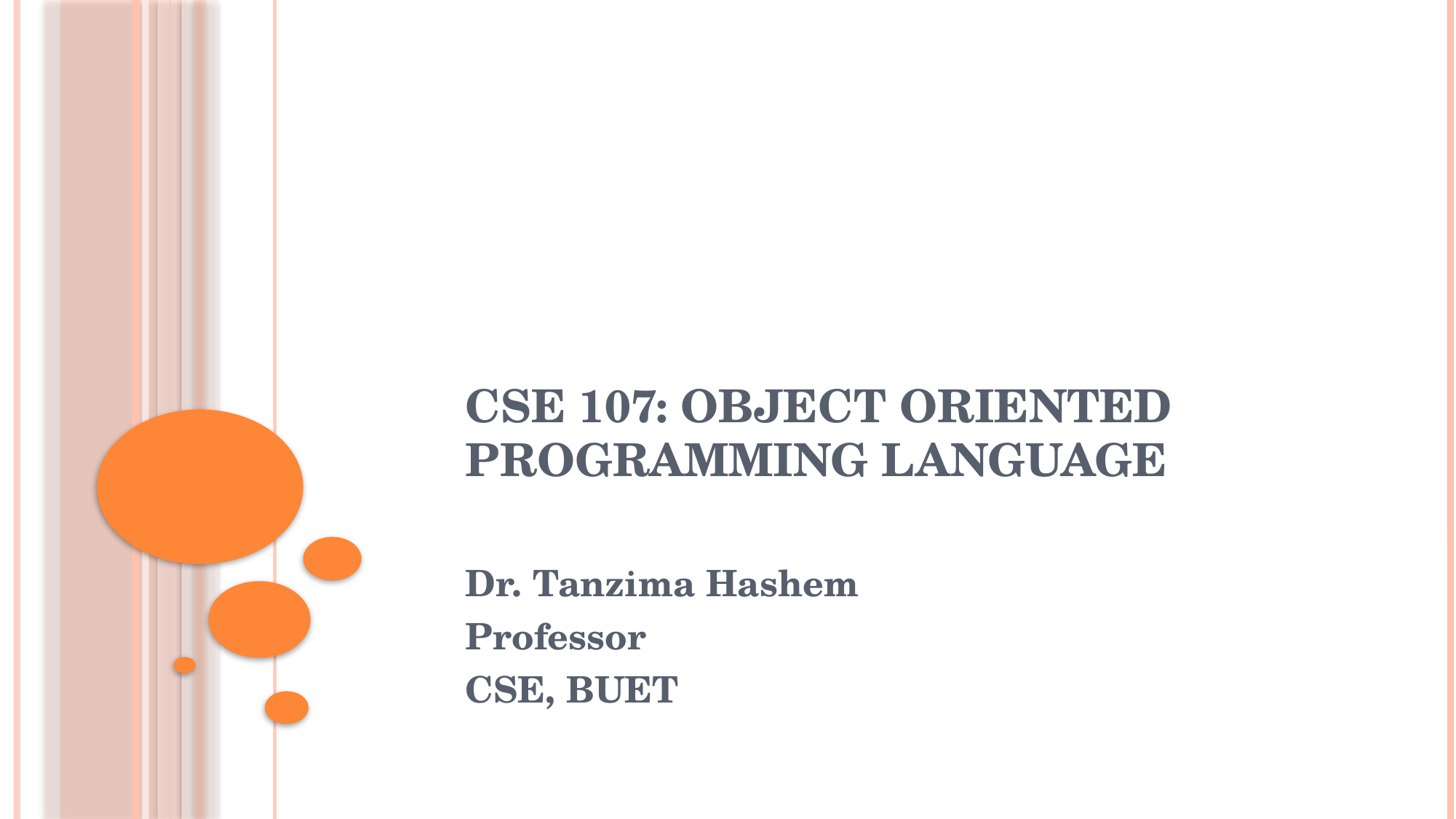

# CSE 107: Object Oriented Programming Language
Dr. Tanzima Hashem
Professor
CSE, BUET